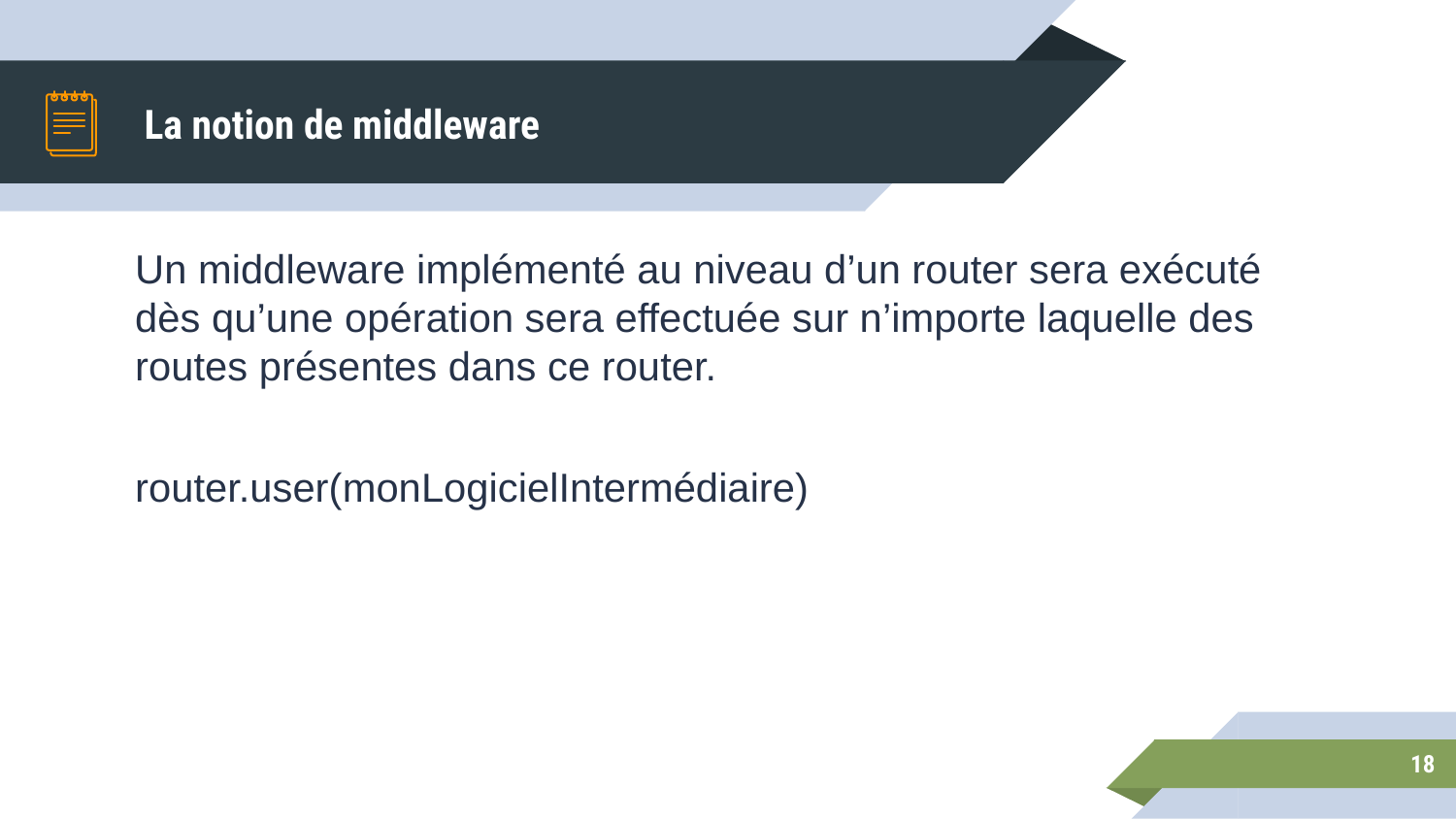

# La notion de middleware

Un middleware implémenté au niveau d’un router sera exécuté dès qu’une opération sera effectuée sur n’importe laquelle des routes présentes dans ce router.

router.user(monLogicielIntermédiaire)
18